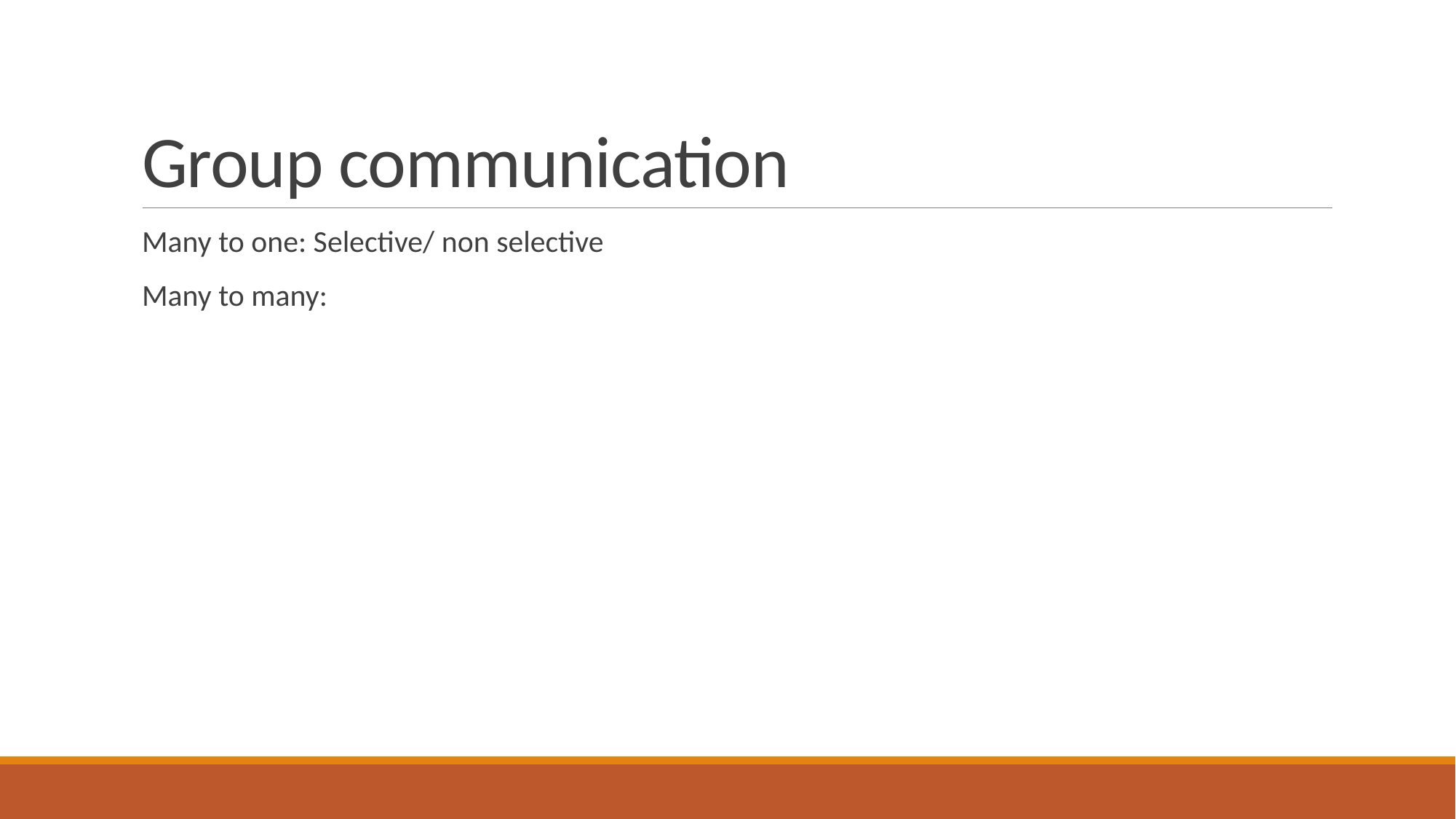

# Group communication
Many to one: Selective/ non selective
Many to many: